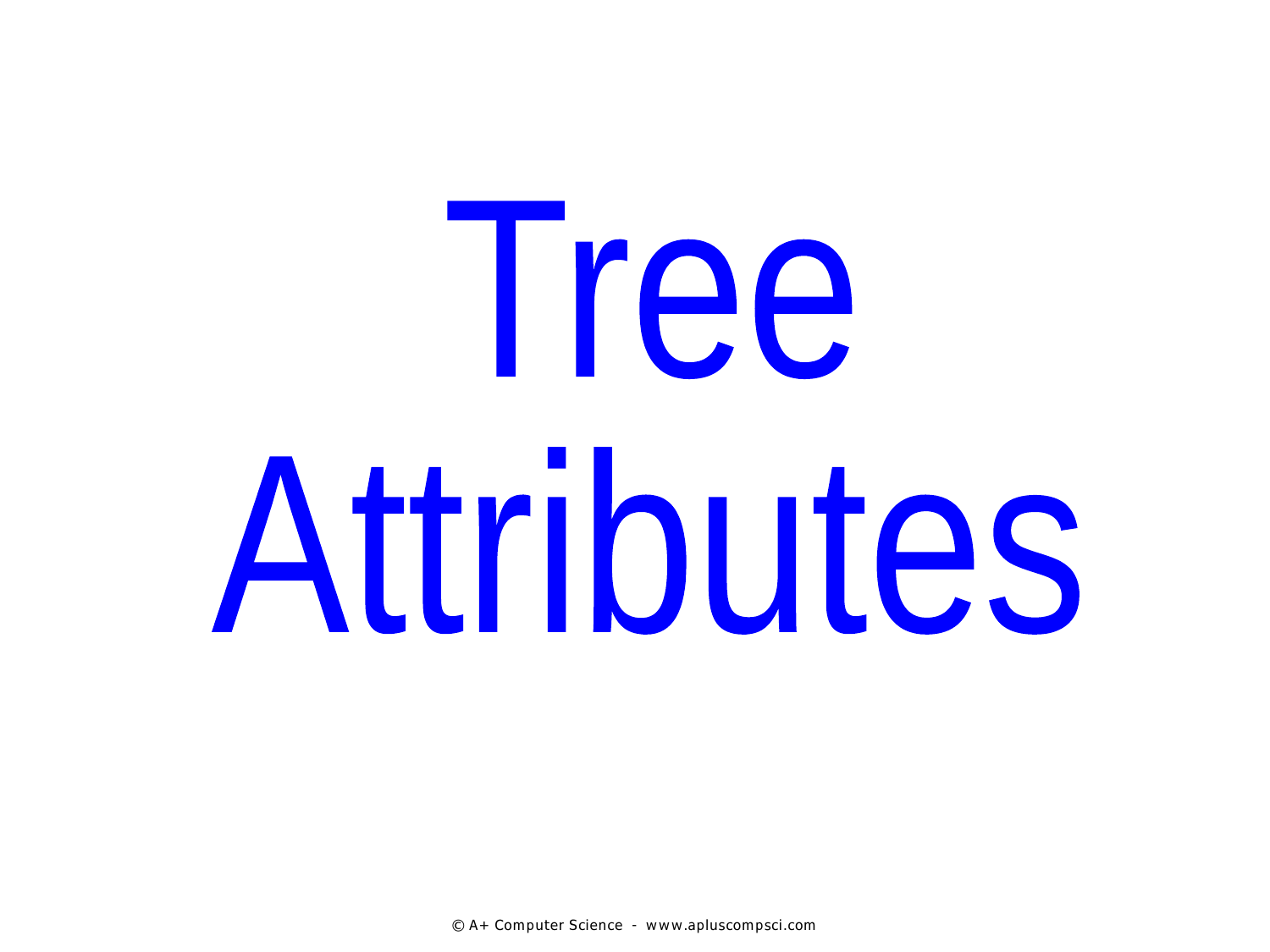

Tree
Attributes

© A+ Computer Science  -  www.apluscompsci.com